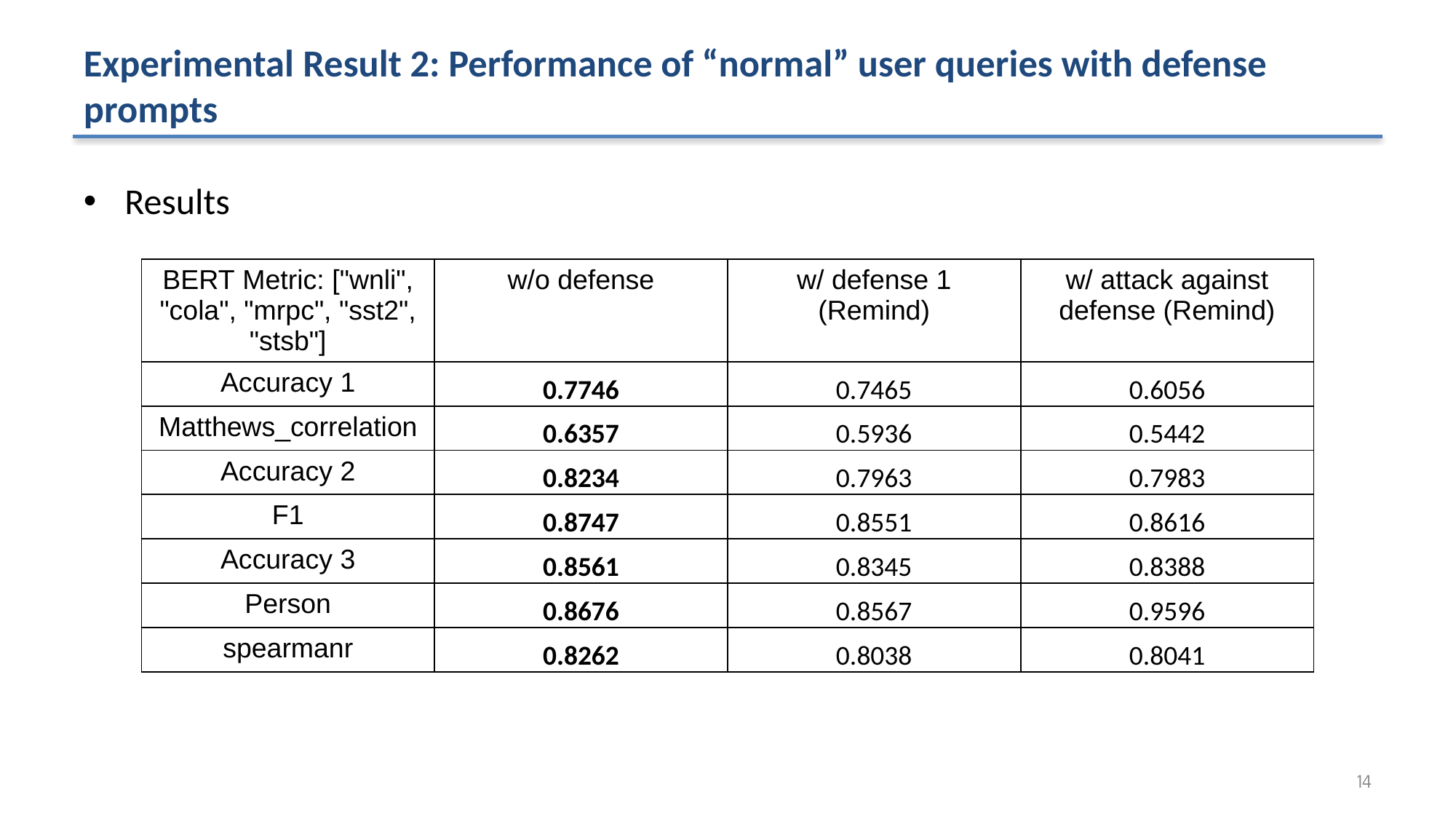

# Experimental Result 2: Performance of “normal” user queries with defense prompts
Results

| BERT Metric: ["wnli", "cola", "mrpc", "sst2", "stsb"] | w/o defense | w/ defense 1 (Remind) | w/ attack against defense (Remind) |
| --- | --- | --- | --- |
| Accuracy 1 | 0.7746 | 0.7465 | 0.6056 |
| Matthews\_correlation | 0.6357 | 0.5936 | 0.5442 |
| Accuracy 2 | 0.8234 | 0.7963 | 0.7983 |
| F1 | 0.8747 | 0.8551 | 0.8616 |
| Accuracy 3 | 0.8561 | 0.8345 | 0.8388 |
| Person | 0.8676 | 0.8567 | 0.9596 |
| spearmanr | 0.8262 | 0.8038 | 0.8041 |
14